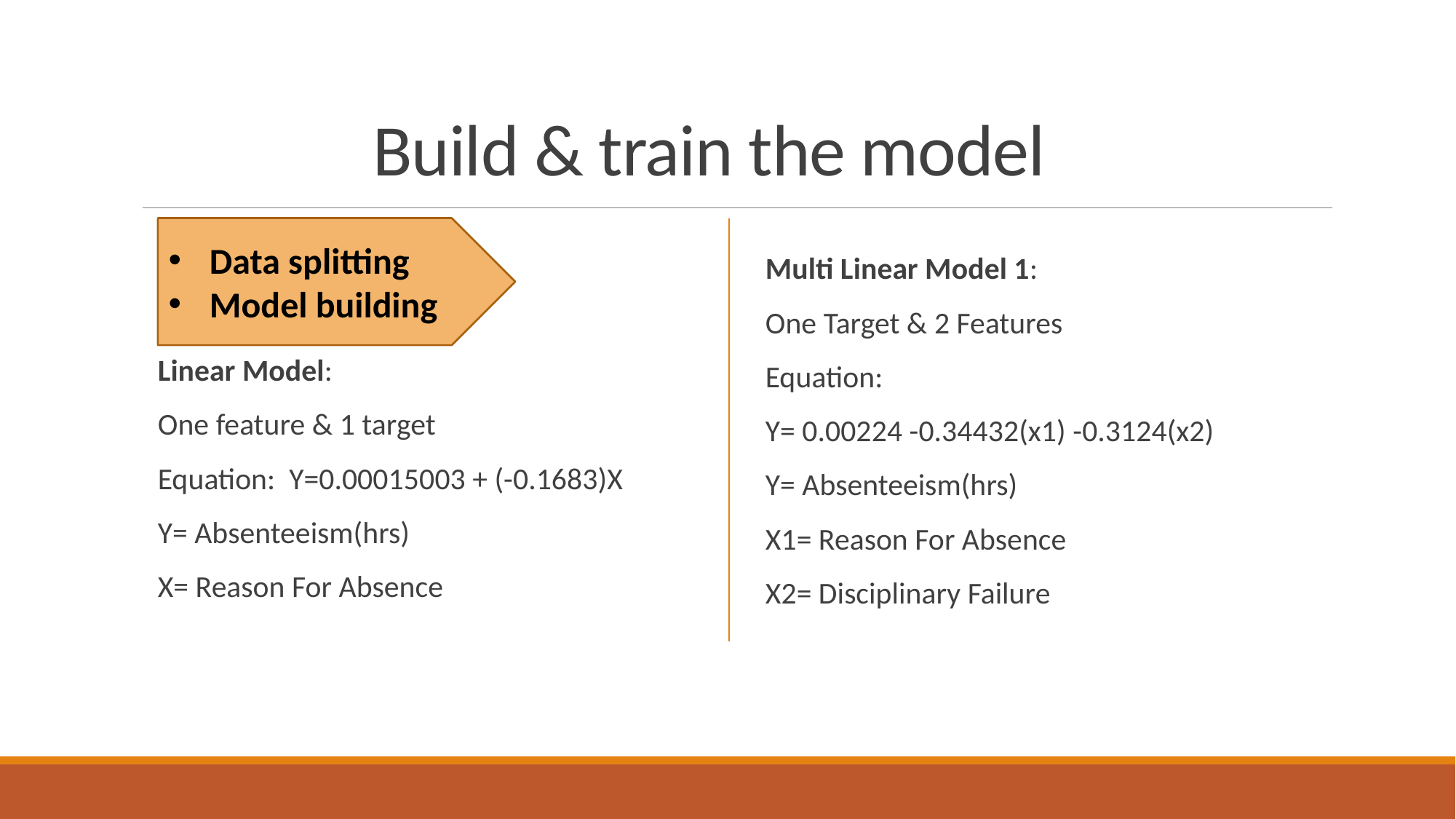

# Build & train the model
Data splitting
Model building
Multi Linear Model 1:
One Target & 2 Features
Equation:
Y= 0.00224 -0.34432(x1) -0.3124(x2)
Y= Absenteeism(hrs)
X1= Reason For Absence
X2= Disciplinary Failure

Linear Model:
One feature & 1 target
Equation:  Y=0.00015003 + (-0.1683)X
Y= Absenteeism(hrs)
X= Reason For Absence